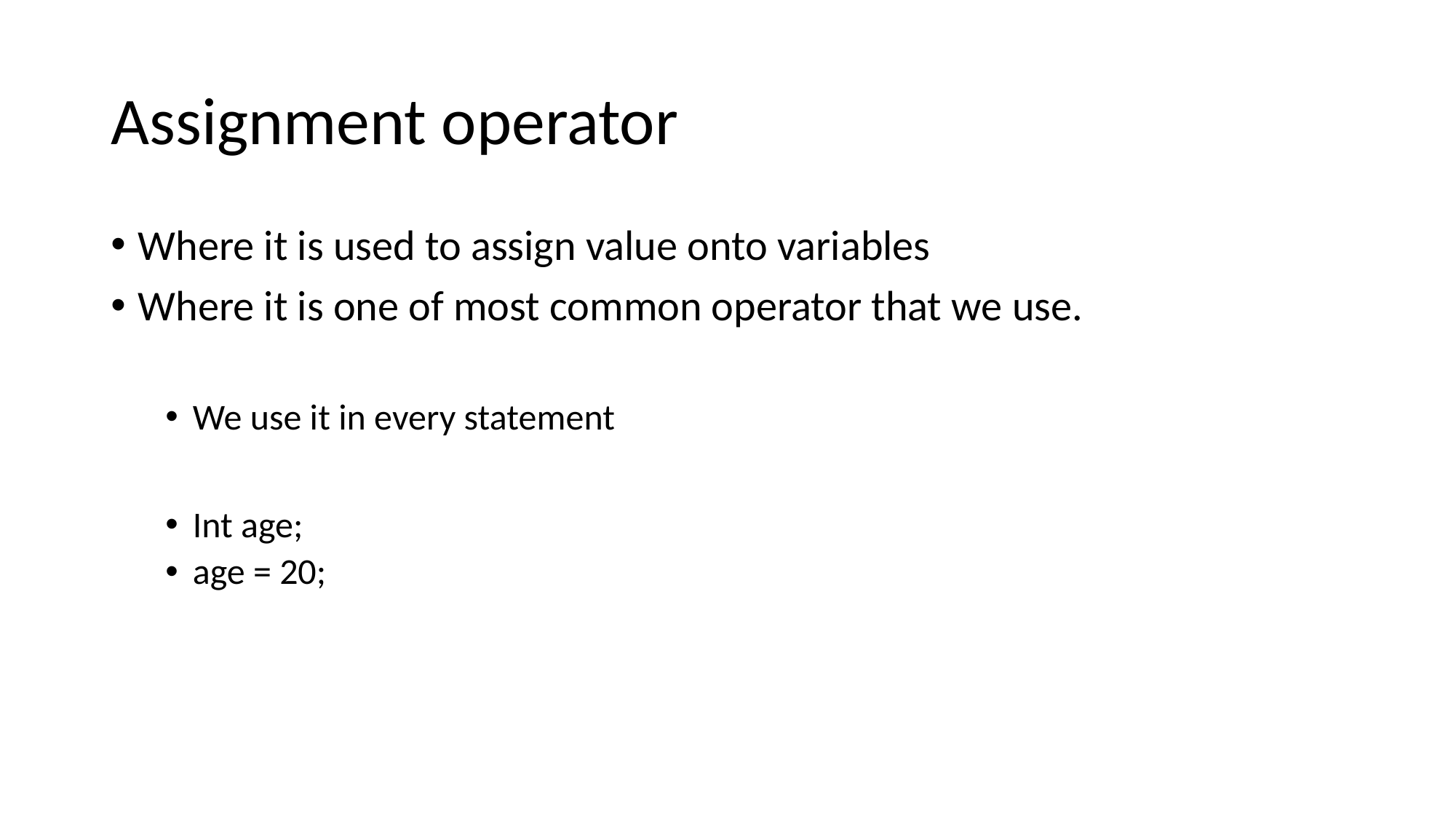

# Assignment operator
Where it is used to assign value onto variables
Where it is one of most common operator that we use.

We use it in every statement

Int age;
age = 20;